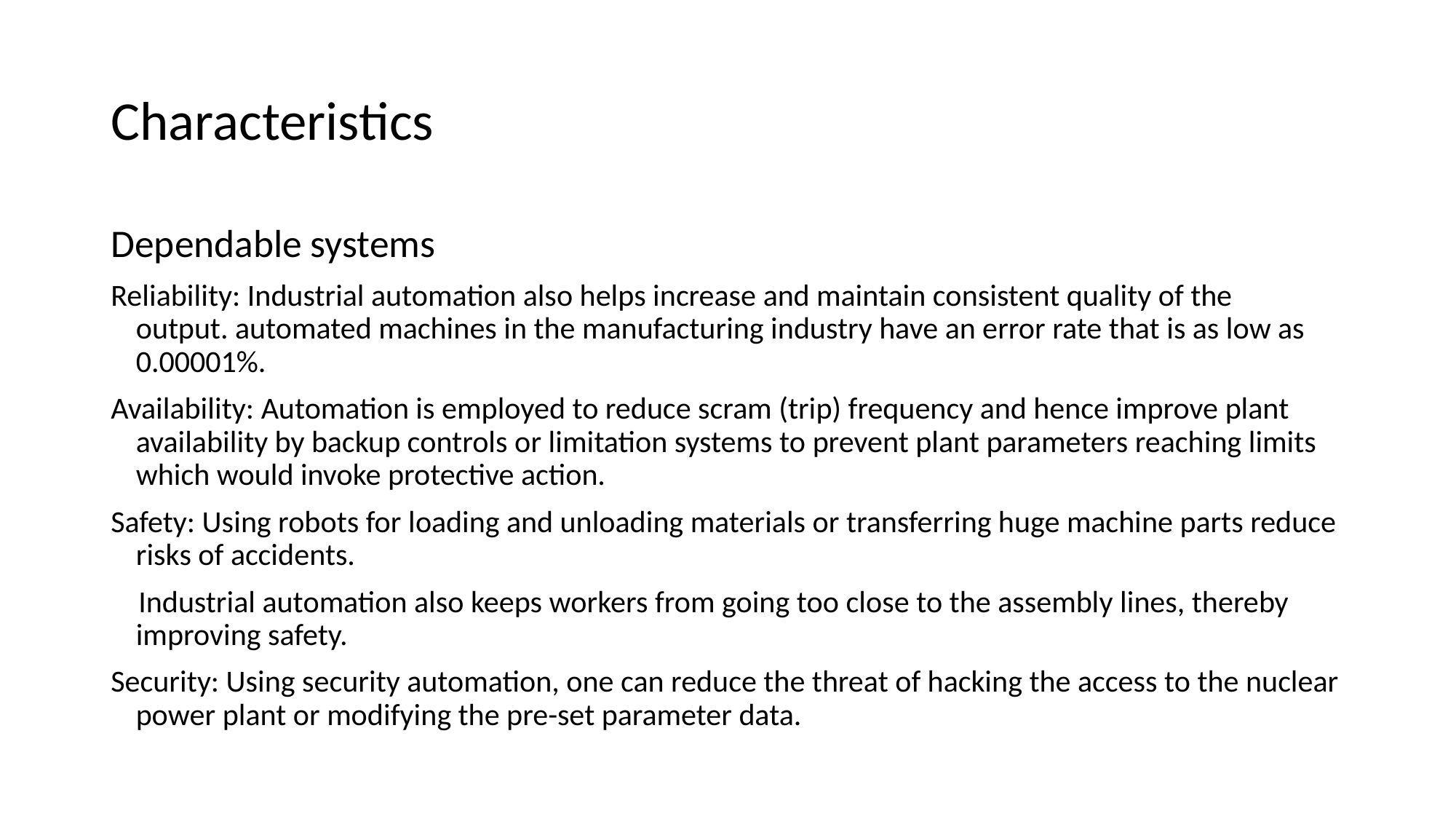

# Characteristics
Dependable systems
Reliability: Industrial automation also helps increase and maintain consistent quality of the output. automated machines in the manufacturing industry have an error rate that is as low as 0.00001%.
Availability: Automation is employed to reduce scram (trip) frequency and hence improve plant availability by backup controls or limitation systems to prevent plant parameters reaching limits which would invoke protective action.
Safety: Using robots for loading and unloading materials or transferring huge machine parts reduce risks of accidents.
    Industrial automation also keeps workers from going too close to the assembly lines, thereby improving safety.
Security: Using security automation, one can reduce the threat of hacking the access to the nuclear power plant or modifying the pre-set parameter data.